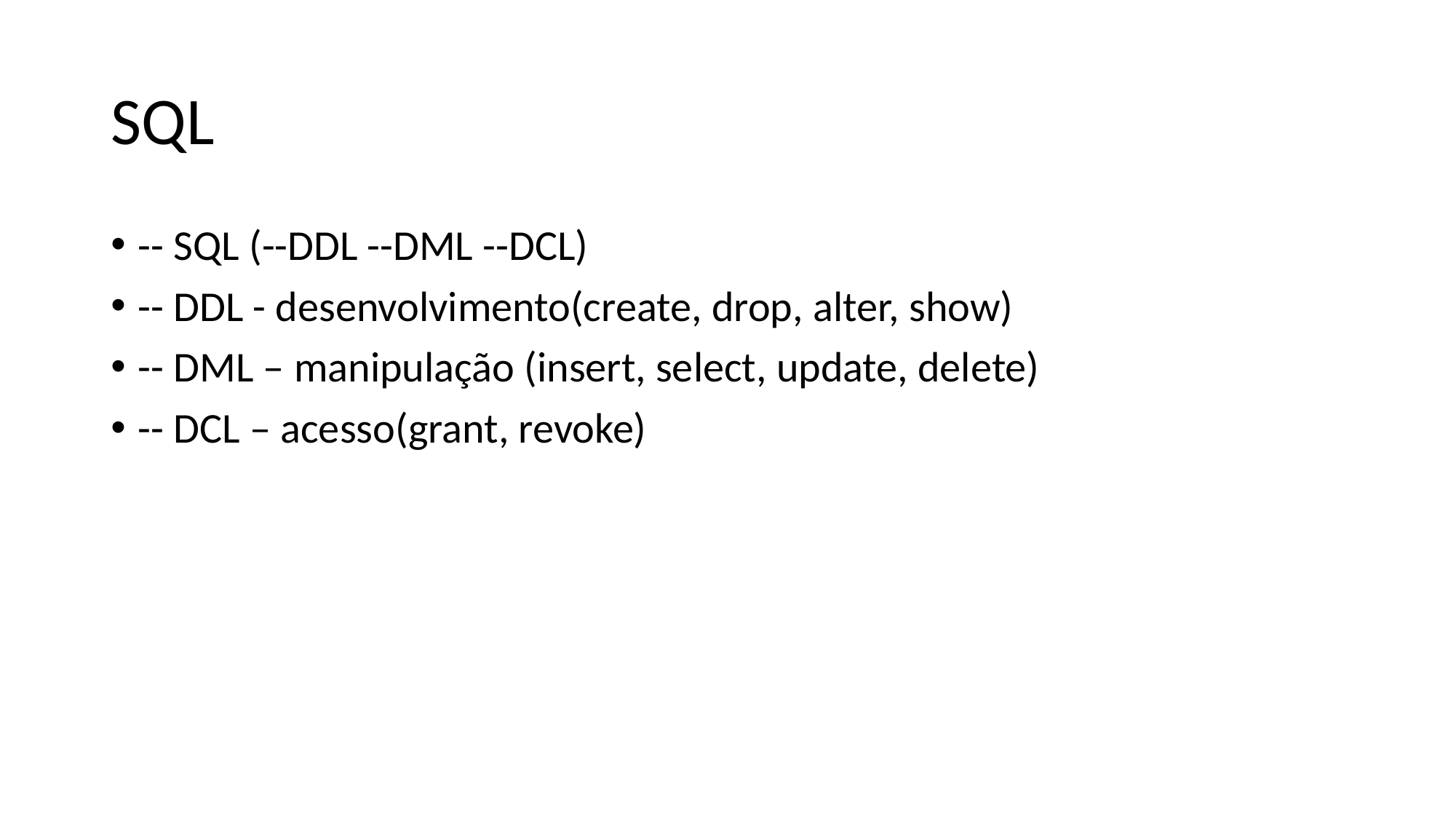

# SQL
-- SQL (--DDL --DML --DCL)
-- DDL - desenvolvimento(create, drop, alter, show)
-- DML – manipulação (insert, select, update, delete)
-- DCL – acesso(grant, revoke)